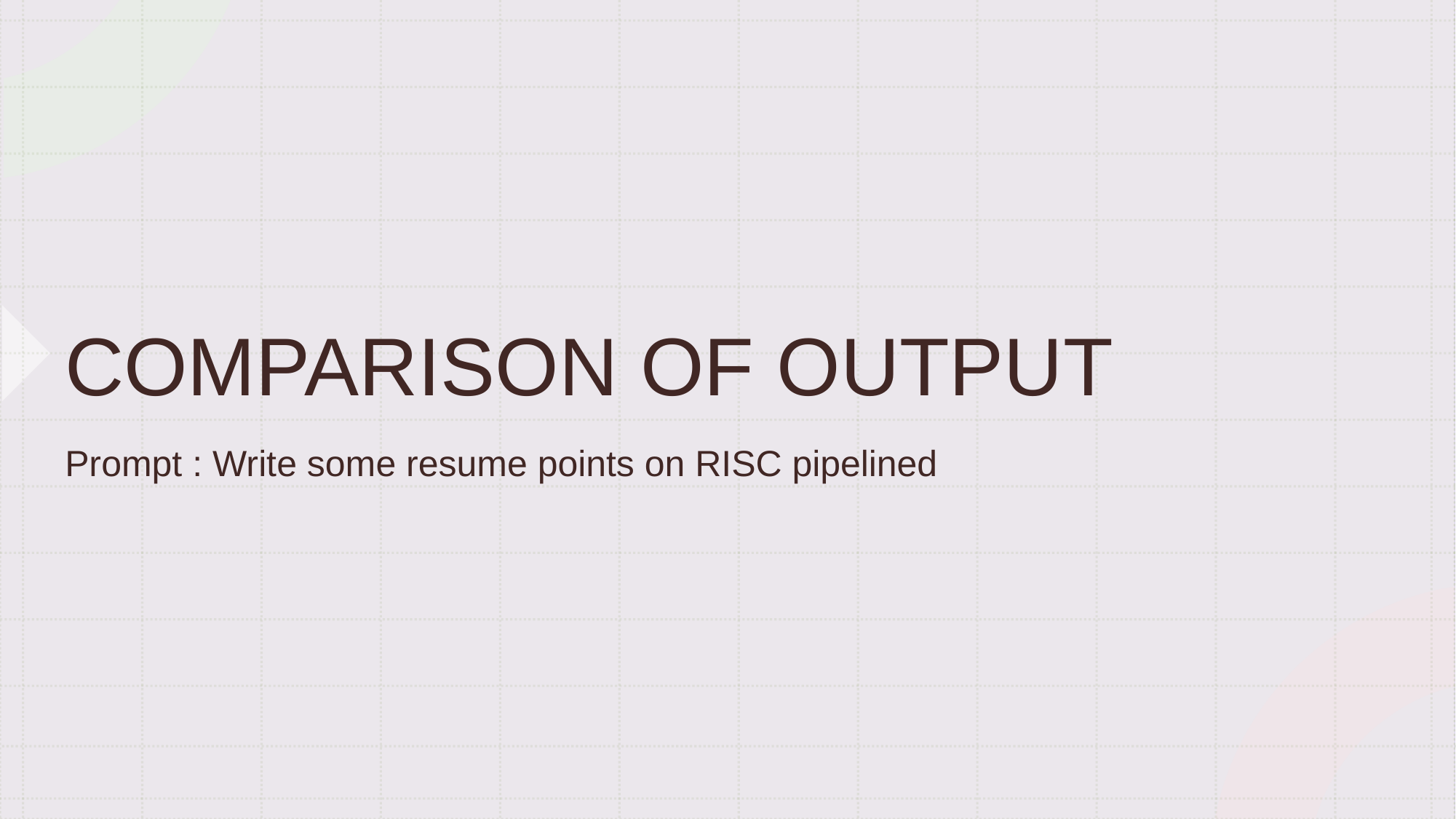

# COMPARISON OF OUTPUT

Prompt : Write some resume points on RISC pipelined